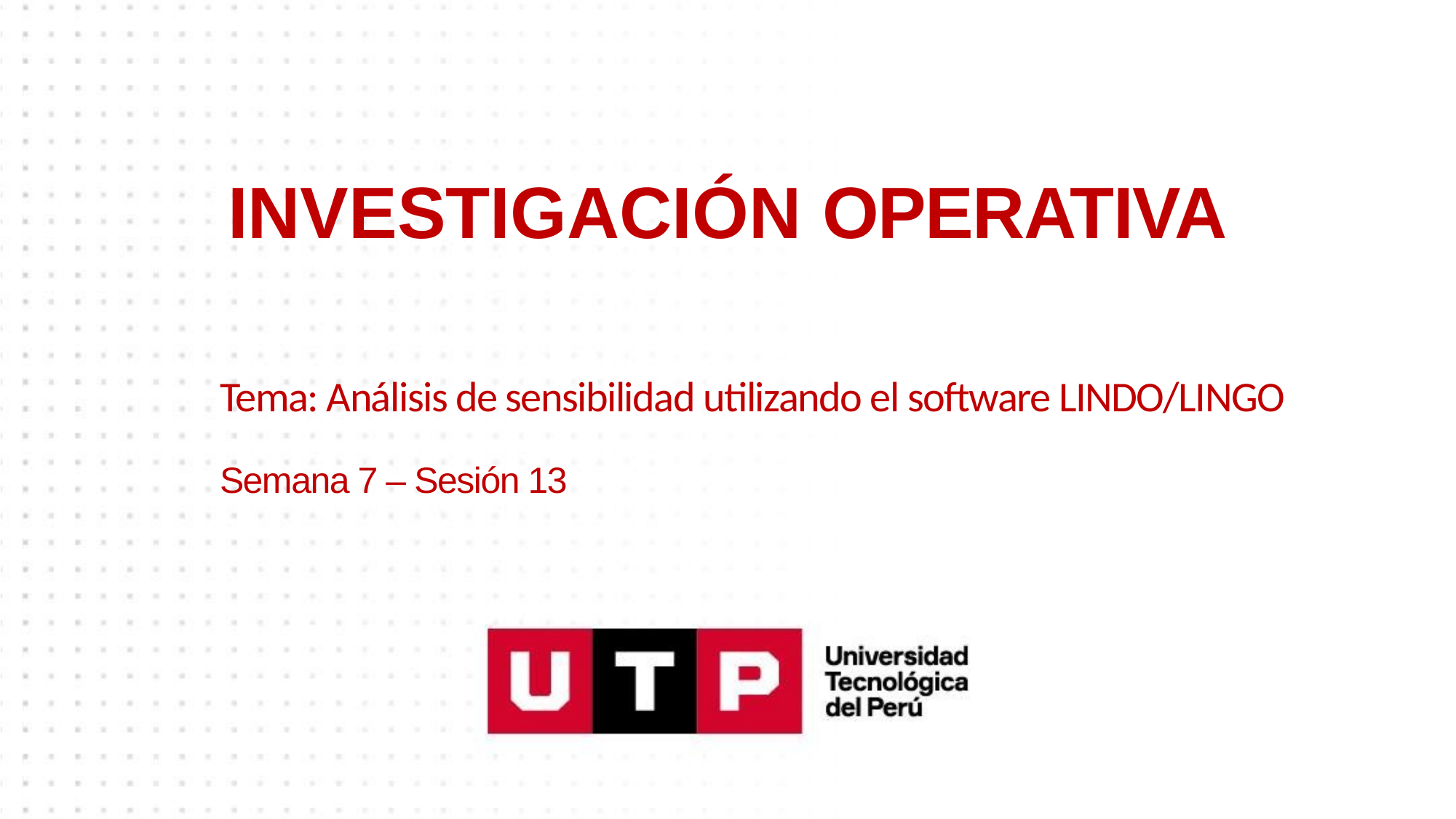

# INVESTIGACIÓN OPERATIVA
Tema: Análisis de sensibilidad utilizando el software LINDO/LINGO
Semana 7 – Sesión 13